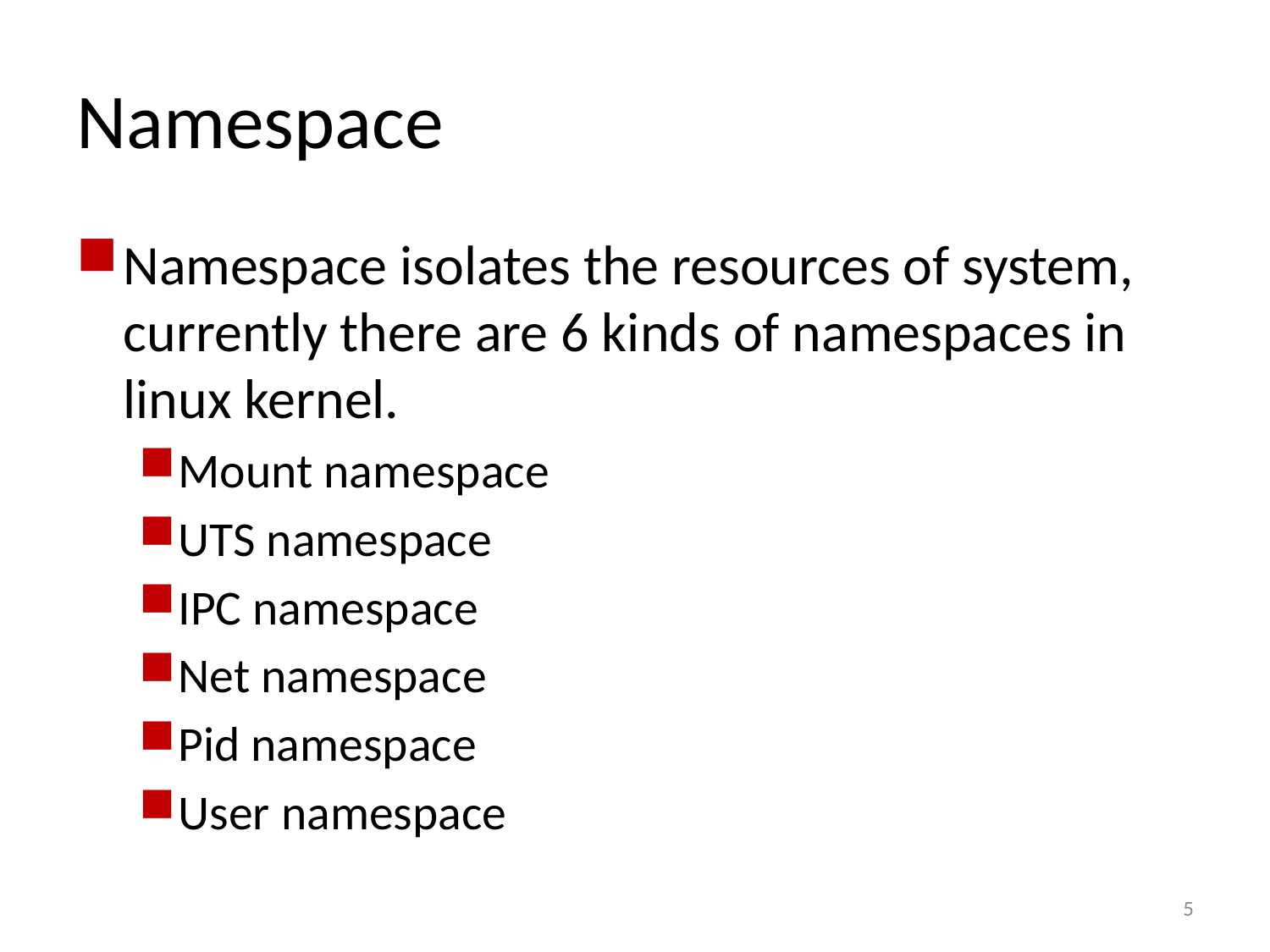

# Namespace
Namespace isolates the resources of system, currently there are 6 kinds of namespaces in linux kernel.
Mount namespace
UTS namespace
IPC namespace
Net namespace
Pid namespace
User namespace

5